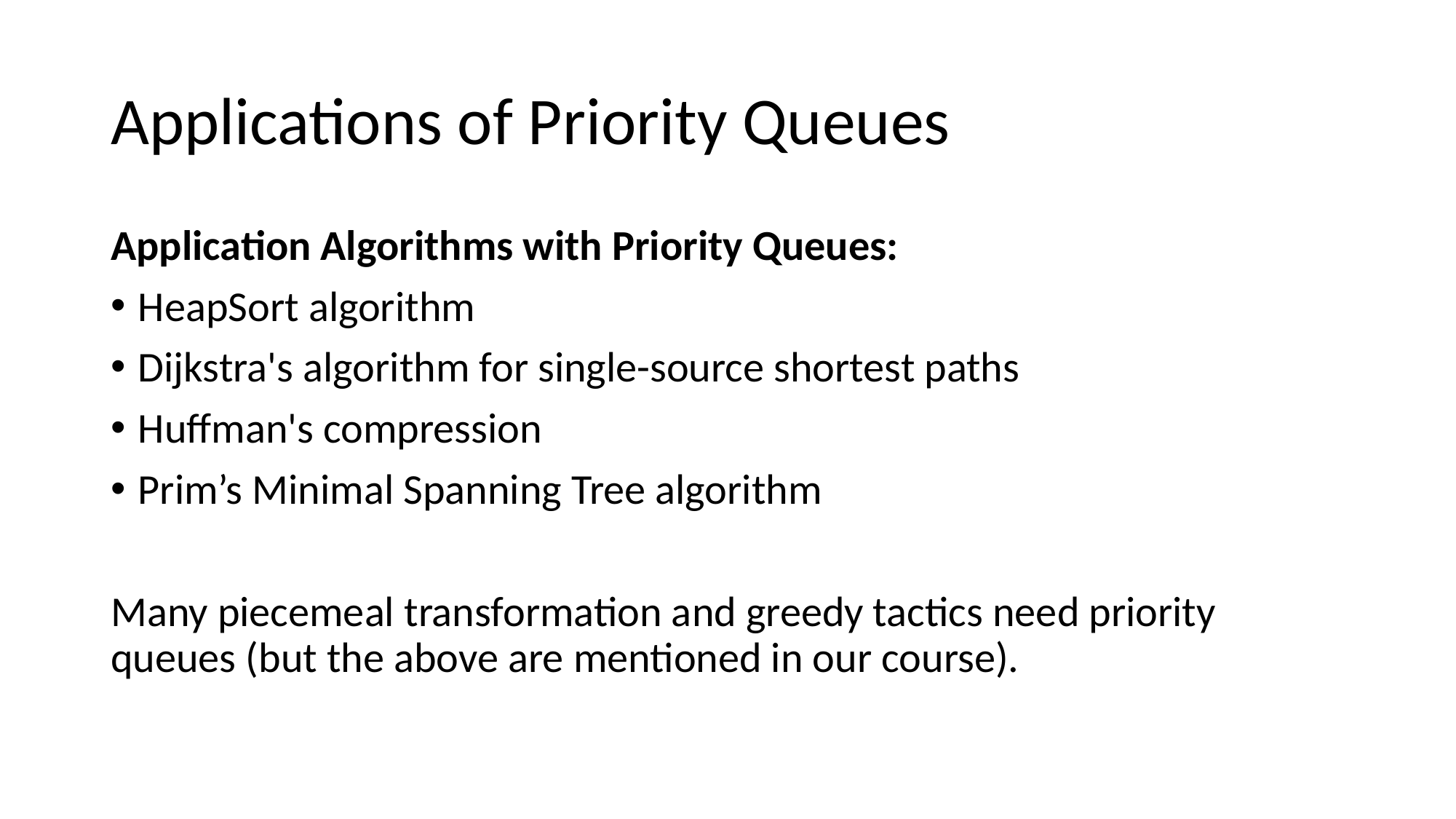

# Applications of Priority Queues
Application Algorithms with Priority Queues:
HeapSort algorithm
Dijkstra's algorithm for single-source shortest paths
Huffman's compression
Prim’s Minimal Spanning Tree algorithm

Many piecemeal transformation and greedy tactics need priority queues (but the above are mentioned in our course).